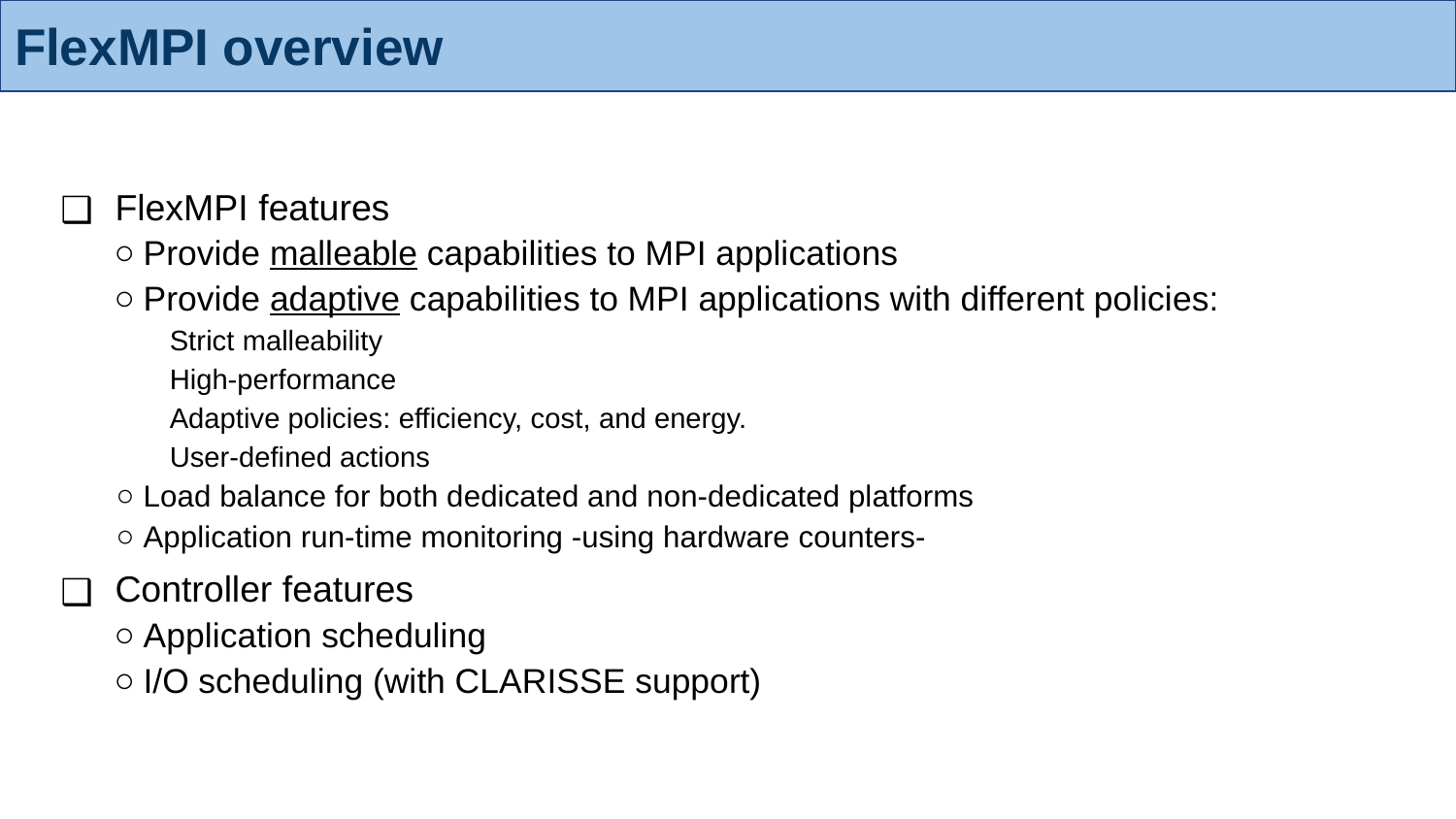

# FlexMPI overview
FlexMPI features
Provide malleable capabilities to MPI applications
Provide adaptive capabilities to MPI applications with different policies:
Strict malleability
High-performance
Adaptive policies: efficiency, cost, and energy.
User-defined actions
Load balance for both dedicated and non-dedicated platforms
Application run-time monitoring -using hardware counters-
Controller features
Application scheduling
I/O scheduling (with CLARISSE support)